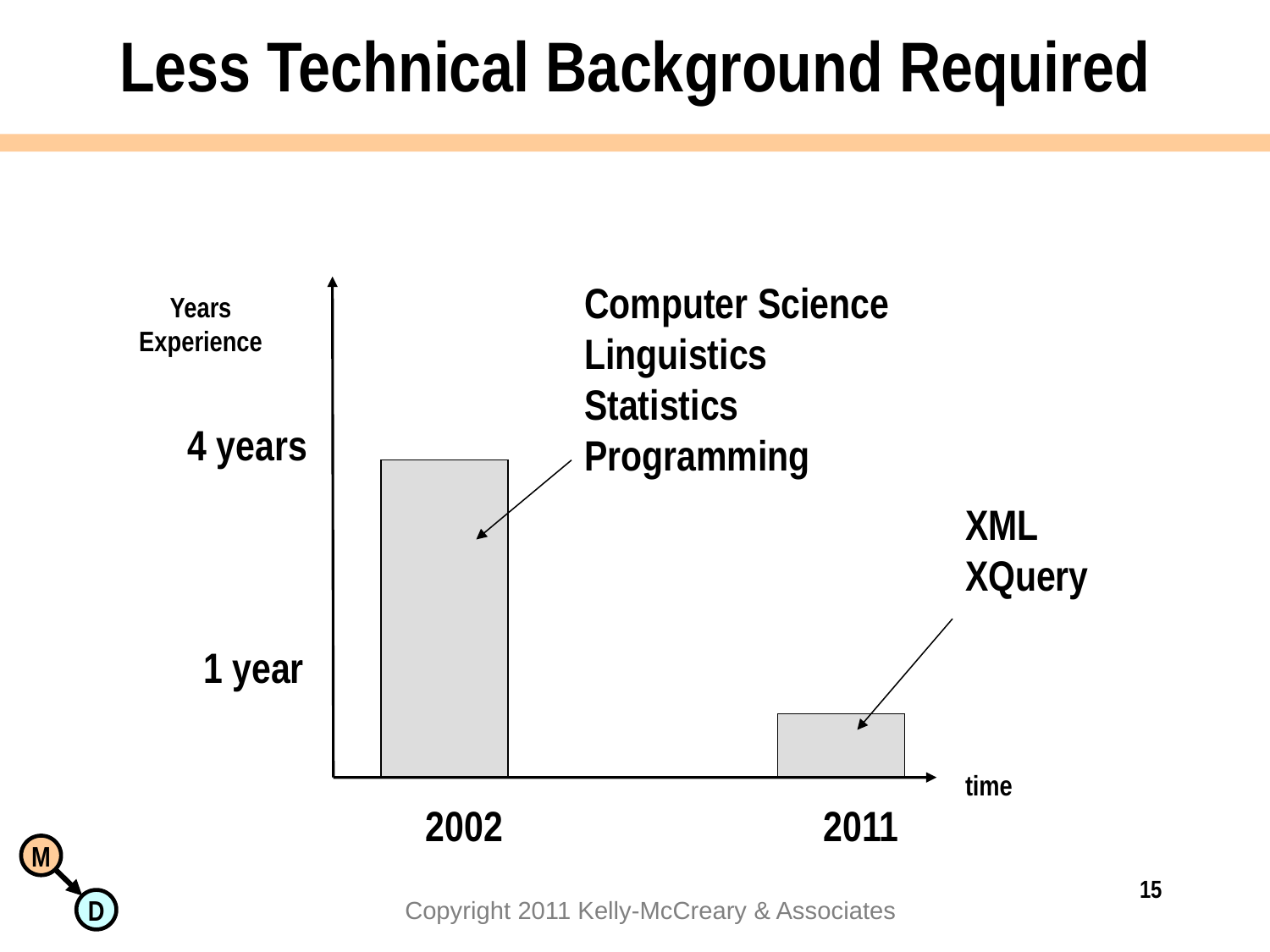

# Less Technical Background Required
Computer Science
Linguistics
Statistics
Programming

Years
Experience
4 years

XML
XQuery

1 year

time

2002
2011

15
Copyright 2011 Kelly-McCreary & Associates